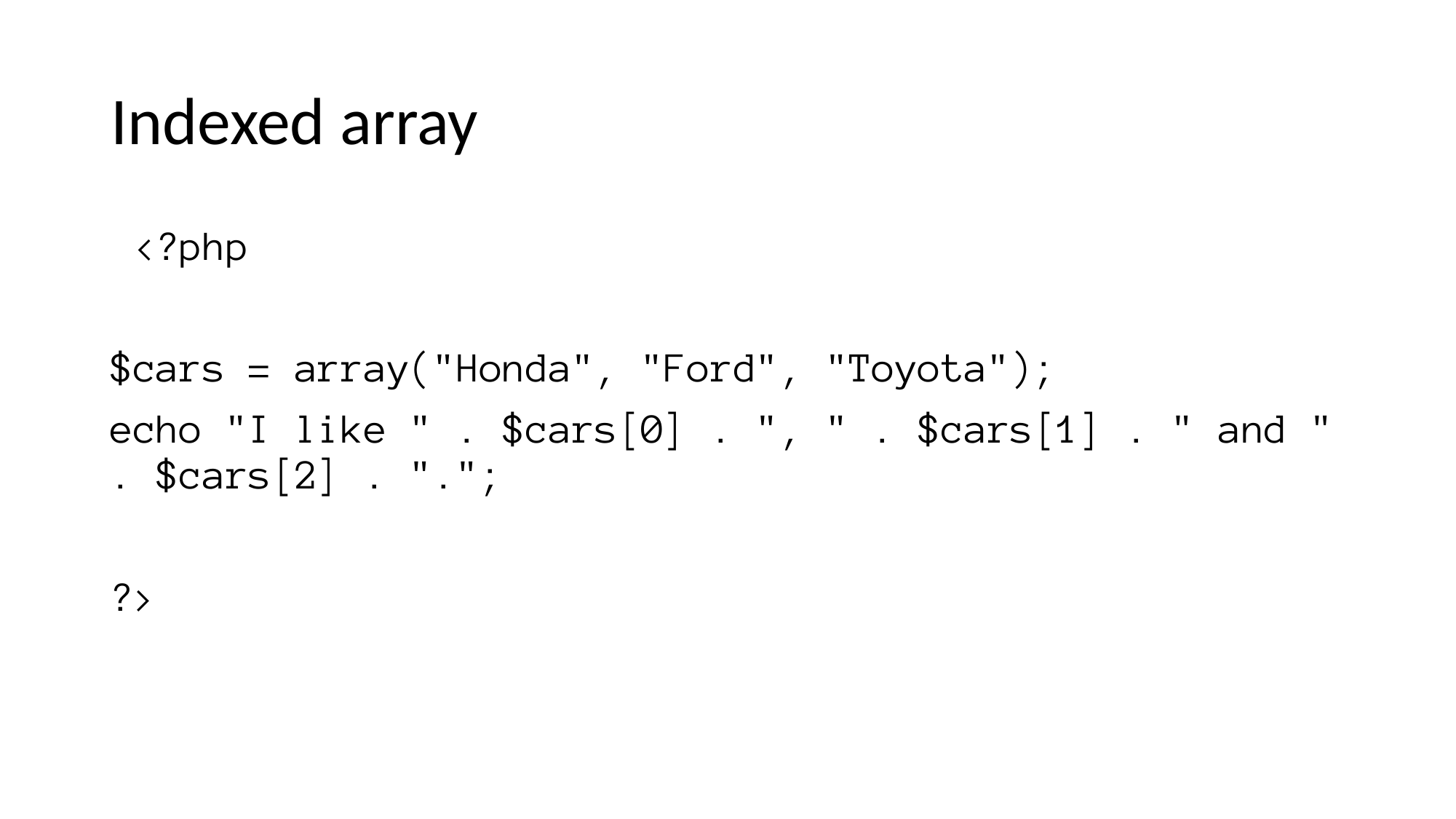

# Indexed array
 <?php

$cars = array("Honda", "Ford", "Toyota");
echo "I like " . $cars[0] . ", " . $cars[1] . " and " . $cars[2] . ".";

?>